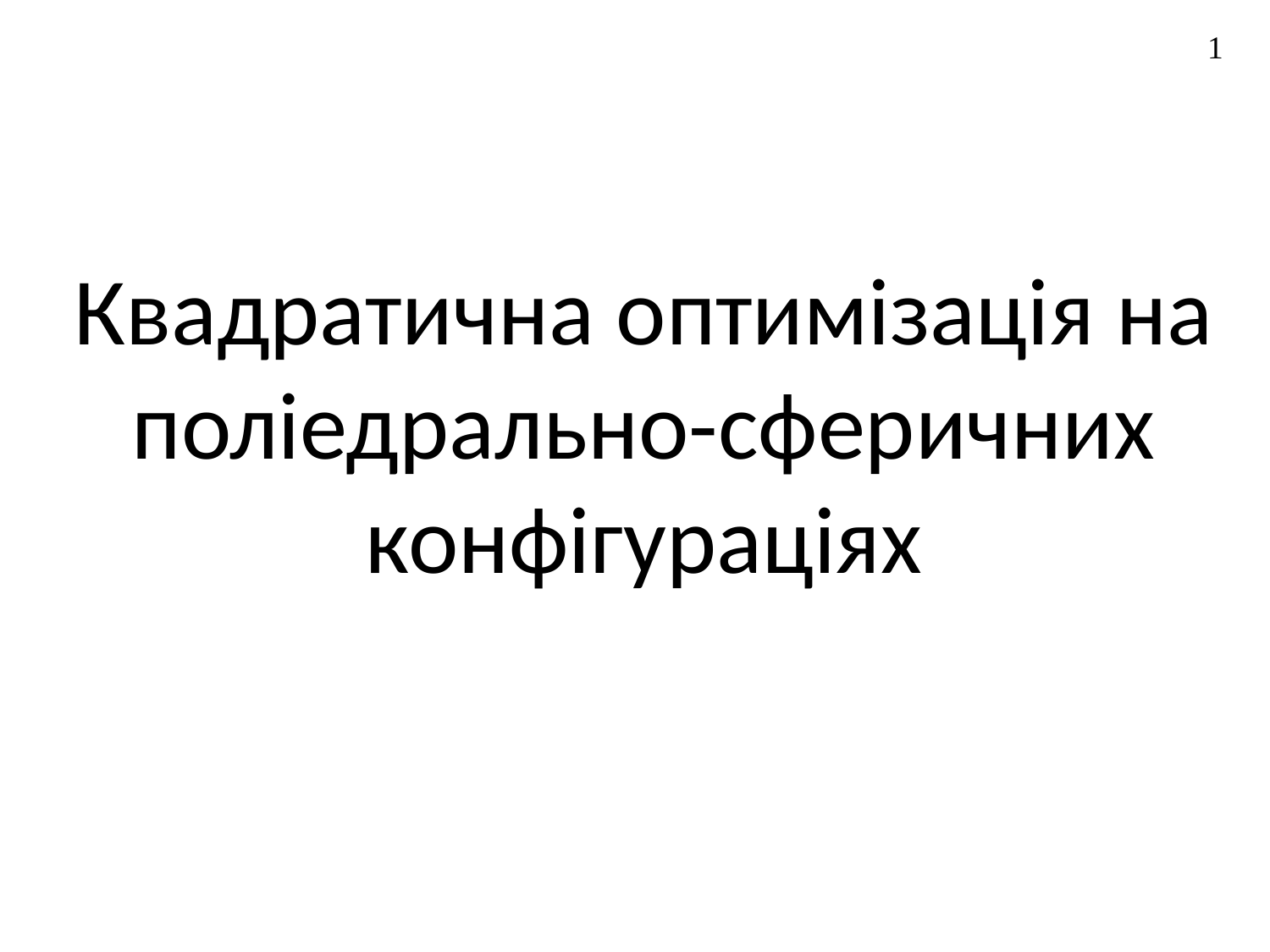

1
# Квадратична оптимізація на поліедрально-сферичних конфігураціях